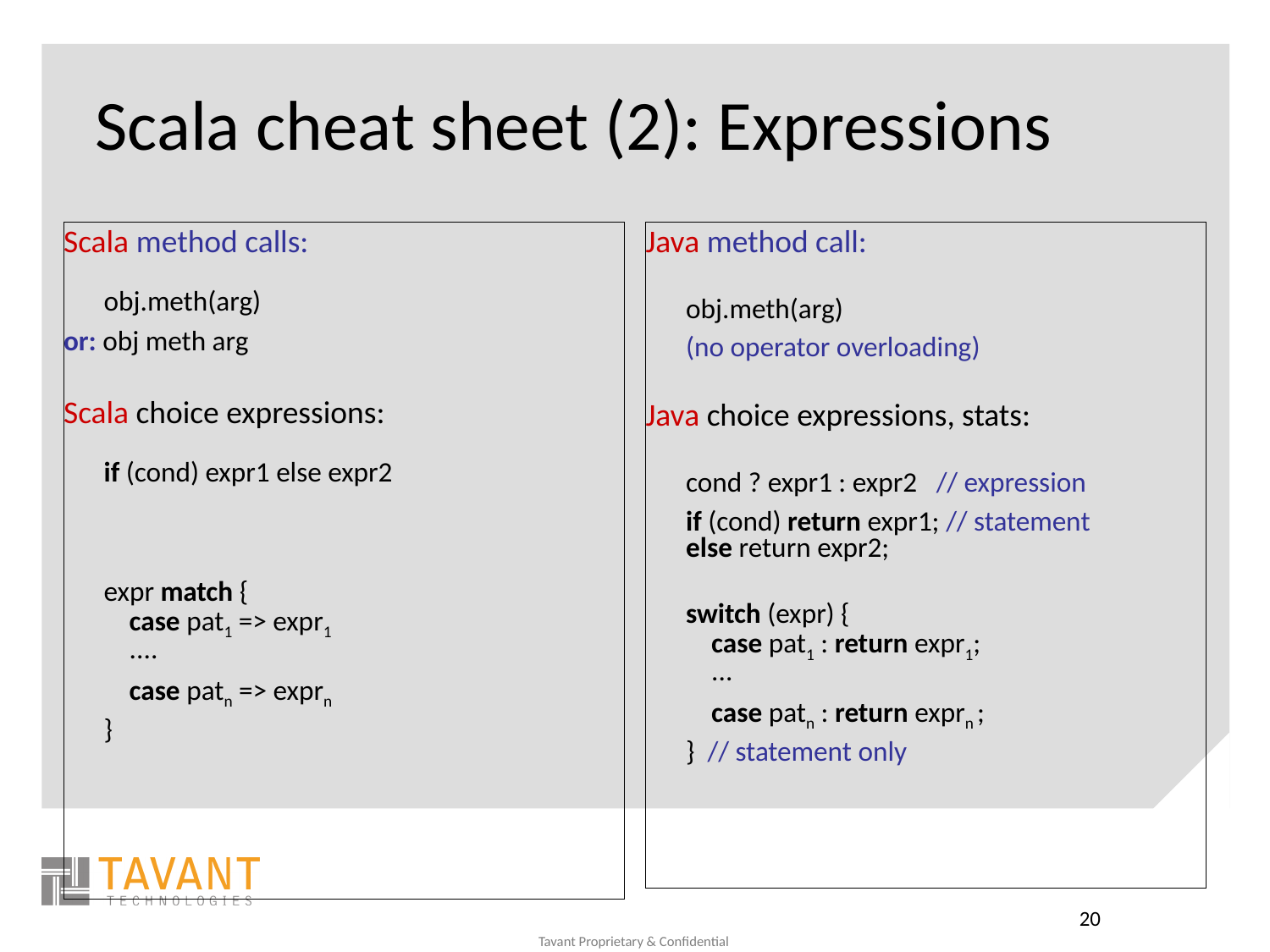

# Scala cheat sheet (2): Expressions
Scala method calls:
obj.meth(arg)
or: obj meth arg
Scala choice expressions:
if (cond) expr1 else expr2
expr match {
    case pat1 => expr1
    ....
	    case patn => exprn
	}
Java method call:
obj.meth(arg)
	(no operator overloading)
Java choice expressions, stats:
cond ? expr1 : expr2   // expression
	if (cond) return expr1; // statement
else return expr2;
switch (expr) {
    case pat1 : return expr1;
    ...
	    case patn : return exprn ;
	}  // statement only

20